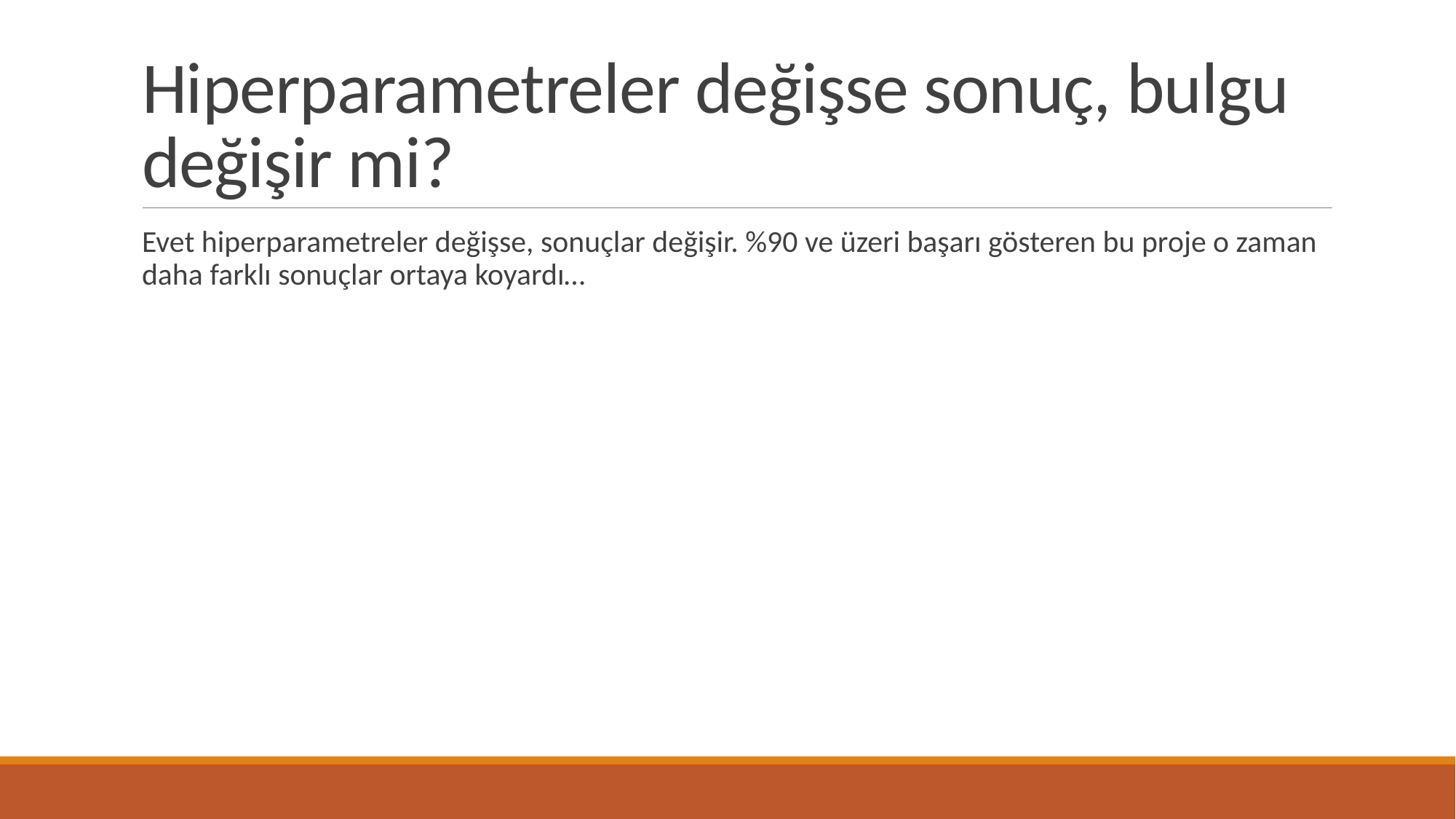

# Hiperparametreler değişse sonuç, bulgu değişir mi?
Evet hiperparametreler değişse, sonuçlar değişir. %90 ve üzeri başarı gösteren bu proje o zaman daha farklı sonuçlar ortaya koyardı…